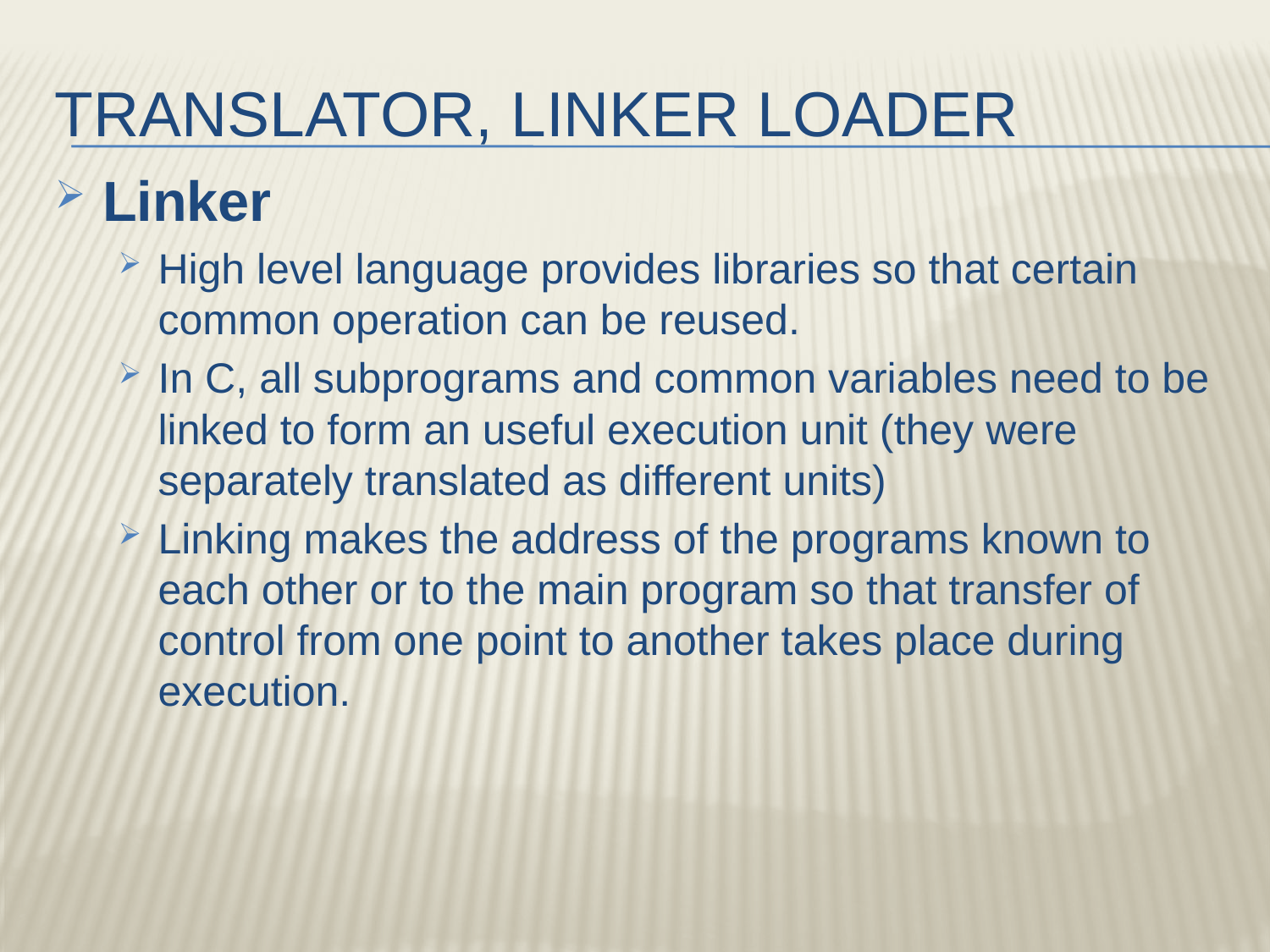

# Translator, linker loader
Linker
High level language provides libraries so that certain common operation can be reused.
In C, all subprograms and common variables need to be linked to form an useful execution unit (they were separately translated as different units)
Linking makes the address of the programs known to each other or to the main program so that transfer of control from one point to another takes place during execution.